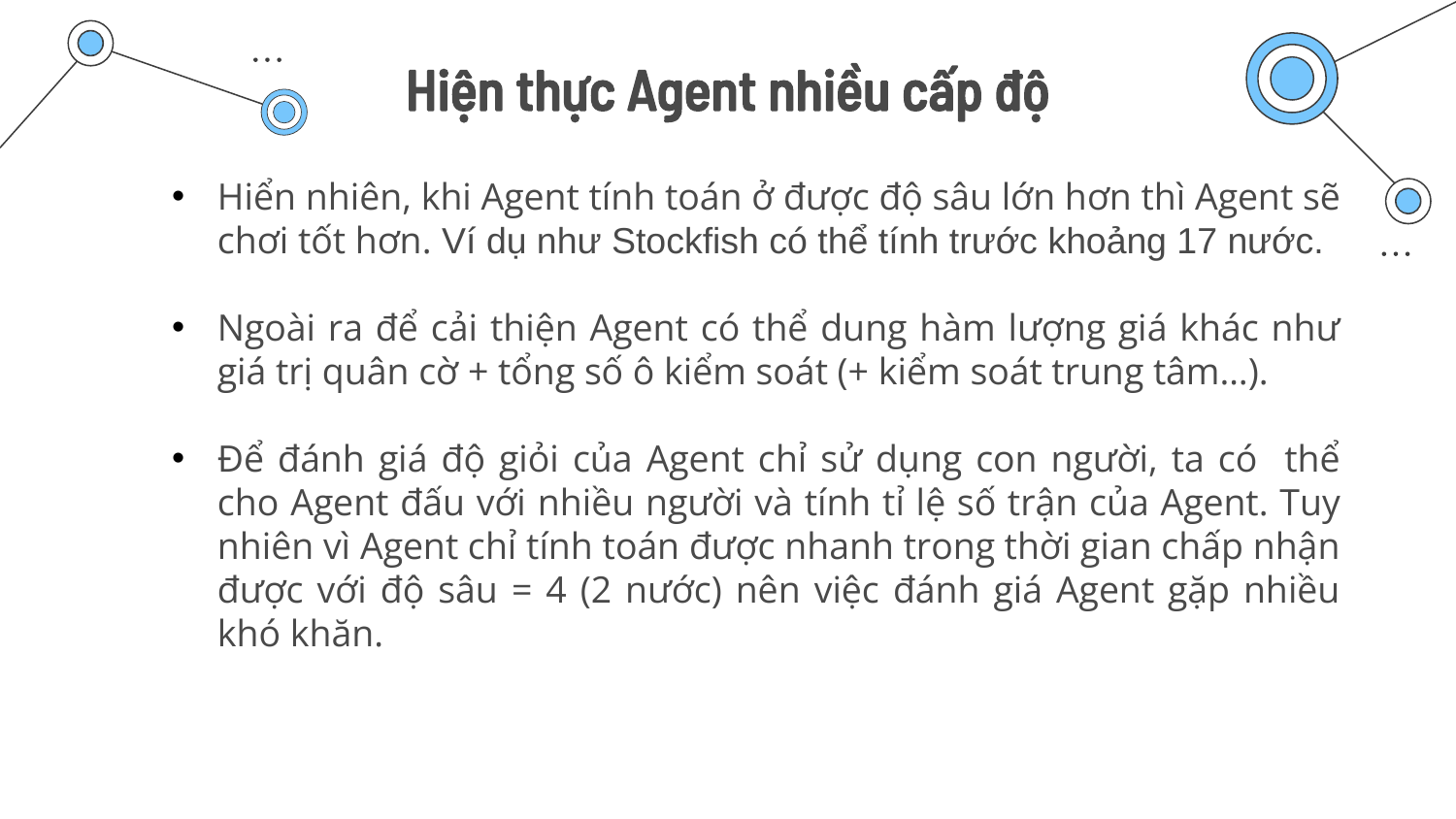

# Hiện thực Agent nhiều cấp độ
Hiển nhiên, khi Agent tính toán ở được độ sâu lớn hơn thì Agent sẽ chơi tốt hơn. Ví dụ như Stockfish có thể tính trước khoảng 17 nước.

Ngoài ra để cải thiện Agent có thể dung hàm lượng giá khác như giá trị quân cờ + tổng số ô kiểm soát (+ kiểm soát trung tâm…).

Để đánh giá độ giỏi của Agent chỉ sử dụng con người, ta có  thể cho Agent đấu với nhiều người và tính tỉ lệ số trận của Agent. Tuy nhiên vì Agent chỉ tính toán được nhanh trong thời gian chấp nhận được với độ sâu = 4 (2 nước) nên việc đánh giá Agent gặp nhiều khó khăn.